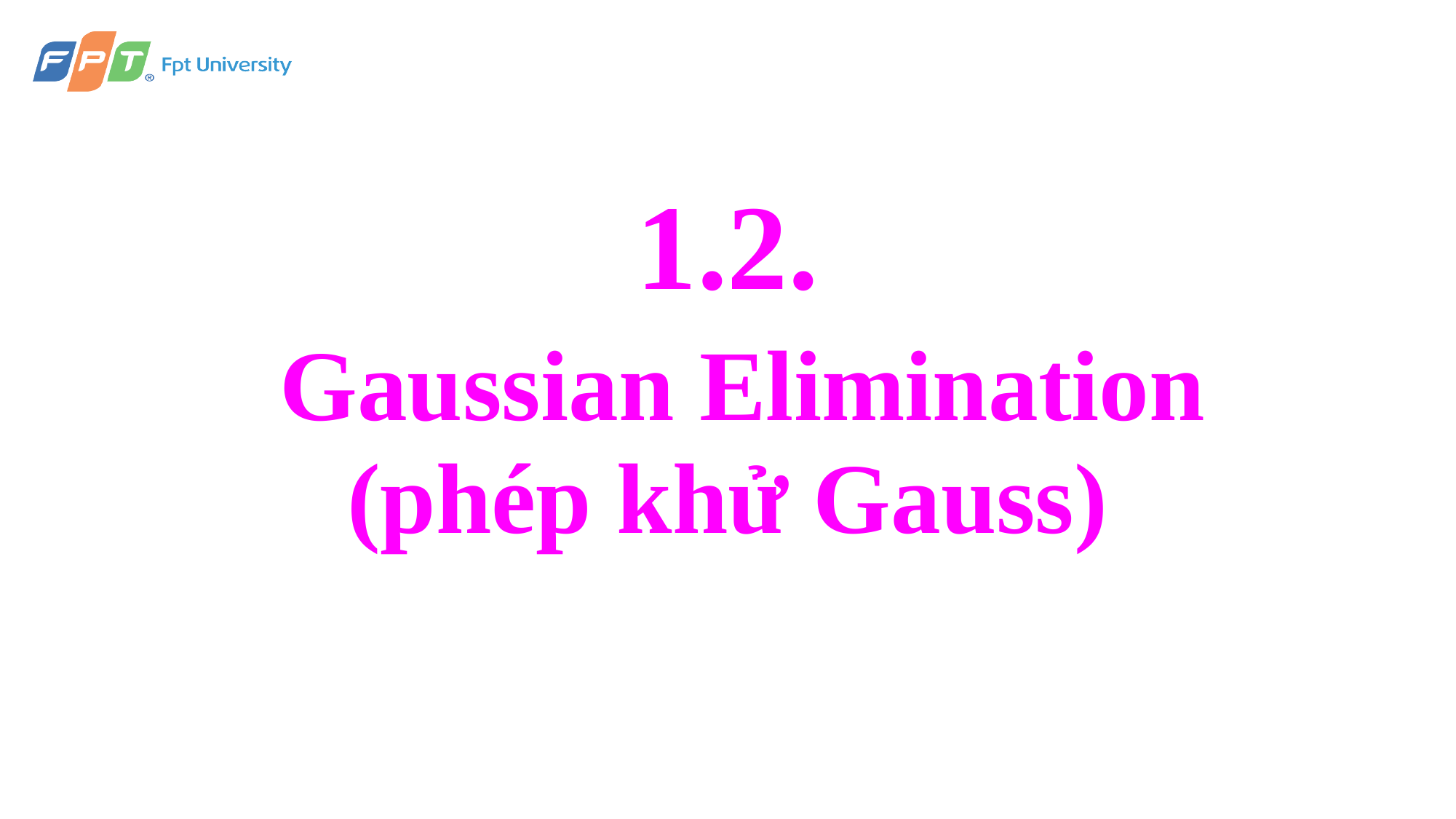

# 1.2. Gaussian Elimination (phép khử Gauss)